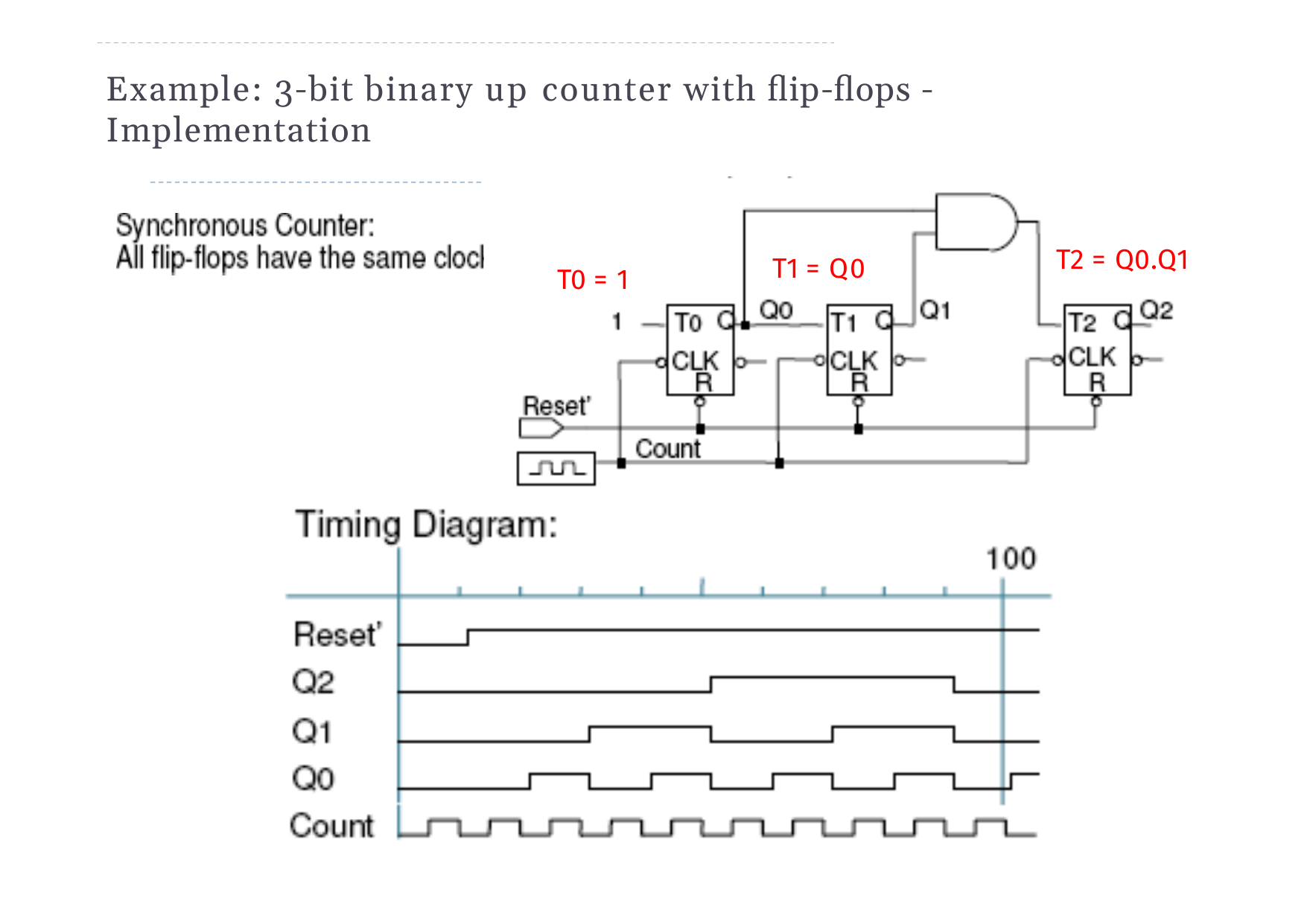

# Example: 3-bit binary up counter with flip-flops -  Implementation

T2 = Q0.Q1
T1 = Q0
T0 = 1